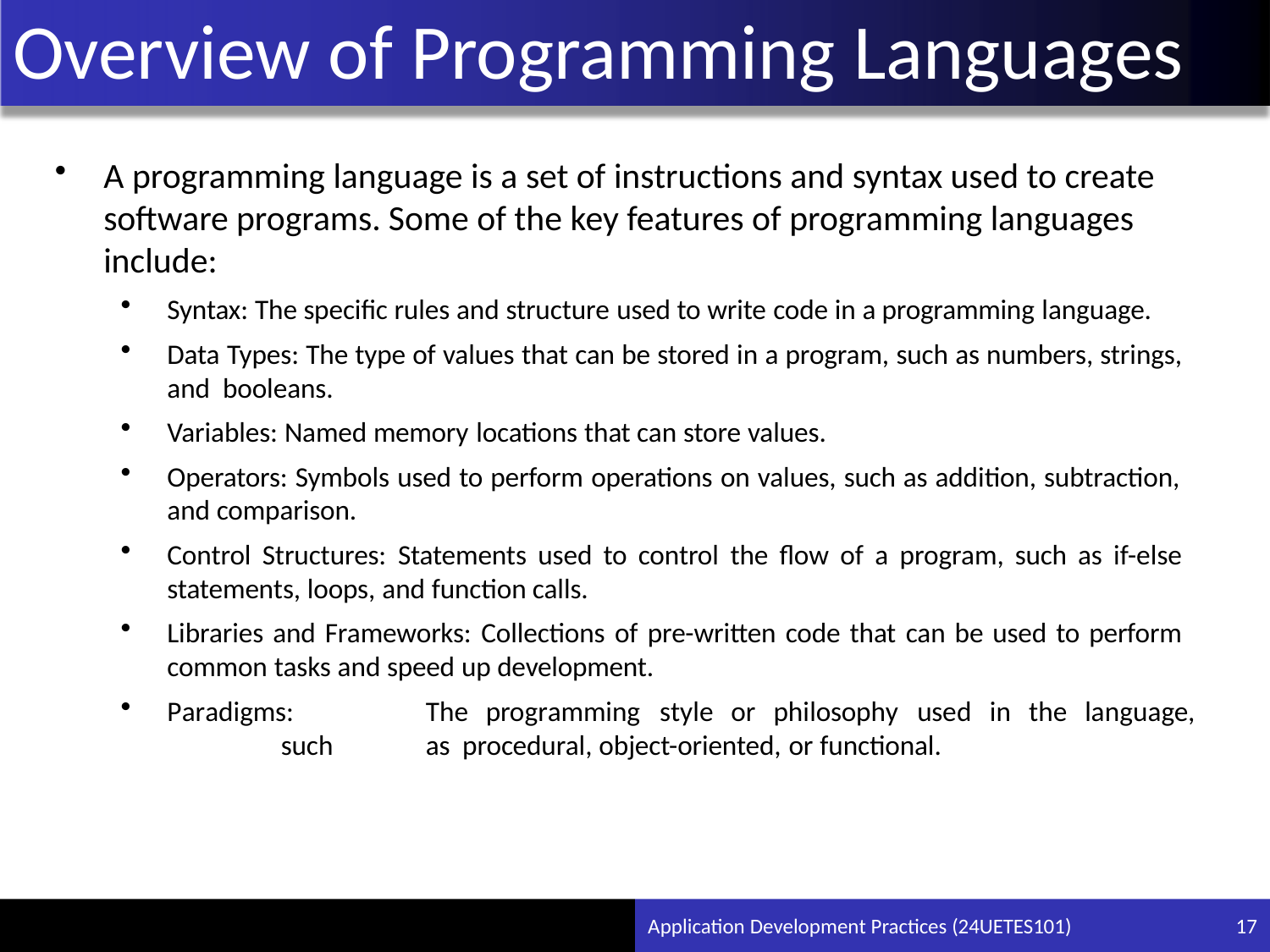

# Overview of Programming Languages
A programming language is a set of instructions and syntax used to create  software programs. Some of the key features of programming languages  include:
Syntax: The specific rules and structure used to write code in a programming language.
Data Types: The type of values that can be stored in a program, such as numbers, strings,  and  booleans.
Variables: Named memory locations that can store values.
Operators: Symbols used to perform operations on values, such as addition, subtraction,  and comparison.
Control Structures: Statements used to control the flow of a program, such as if-else  statements, loops, and function calls.
Libraries and Frameworks: Collections of pre-written code that can be used to perform
common tasks and speed up development.
Paradigms:	The	programming	style	or	philosophy	used	in	the	language,	such	as  procedural, object-oriented, or functional.
Application Development Practices (24UETES101)
17